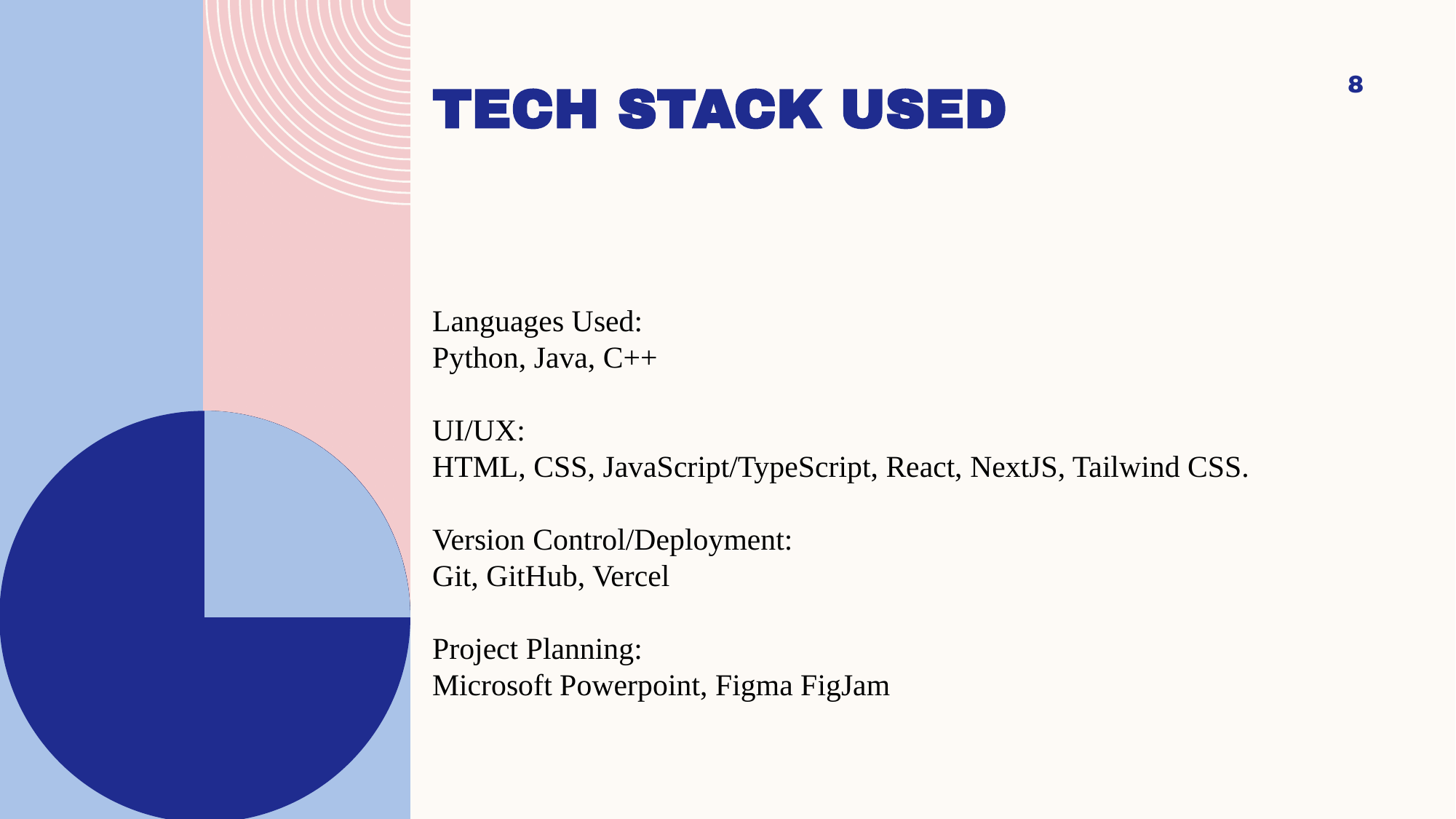

# Tech Stack Used
8

Languages Used:
Python, Java, C++

UI/UX:
HTML, CSS, JavaScript/TypeScript, React, NextJS, Tailwind CSS.

Version Control/Deployment:
Git, GitHub, Vercel

Project Planning:
Microsoft Powerpoint, Figma FigJam